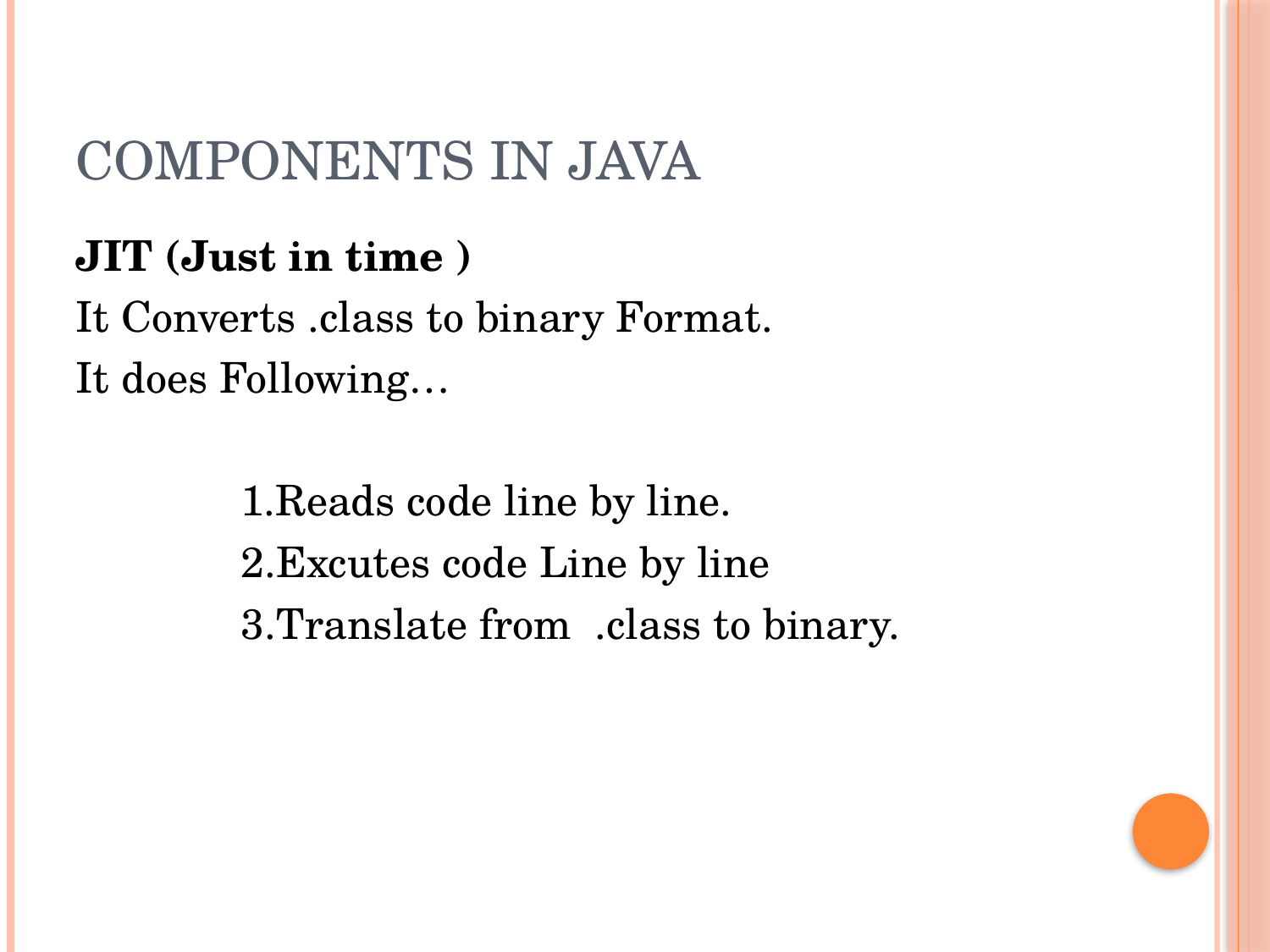

# Components in Java
JIT (Just in time )
It Converts .class to binary Format.
It does Following…

		1.Reads code line by line.
		2.Excutes code Line by line
		3.Translate from  .class to binary.